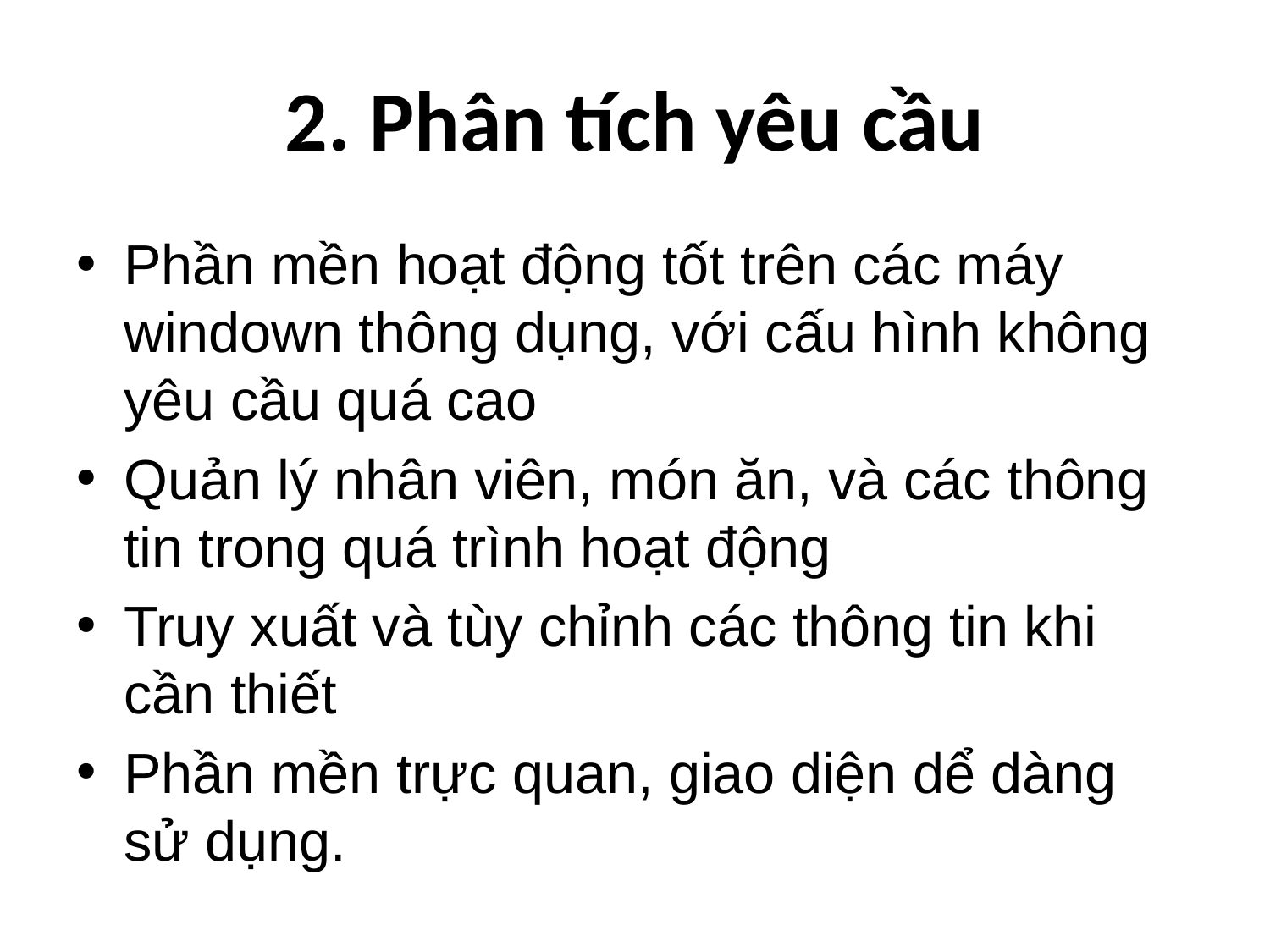

# 2. Phân tích yêu cầu
Phần mền hoạt động tốt trên các máy windown thông dụng, với cấu hình không yêu cầu quá cao
Quản lý nhân viên, món ăn, và các thông tin trong quá trình hoạt động
Truy xuất và tùy chỉnh các thông tin khi cần thiết
Phần mền trực quan, giao diện dể dàng sử dụng.